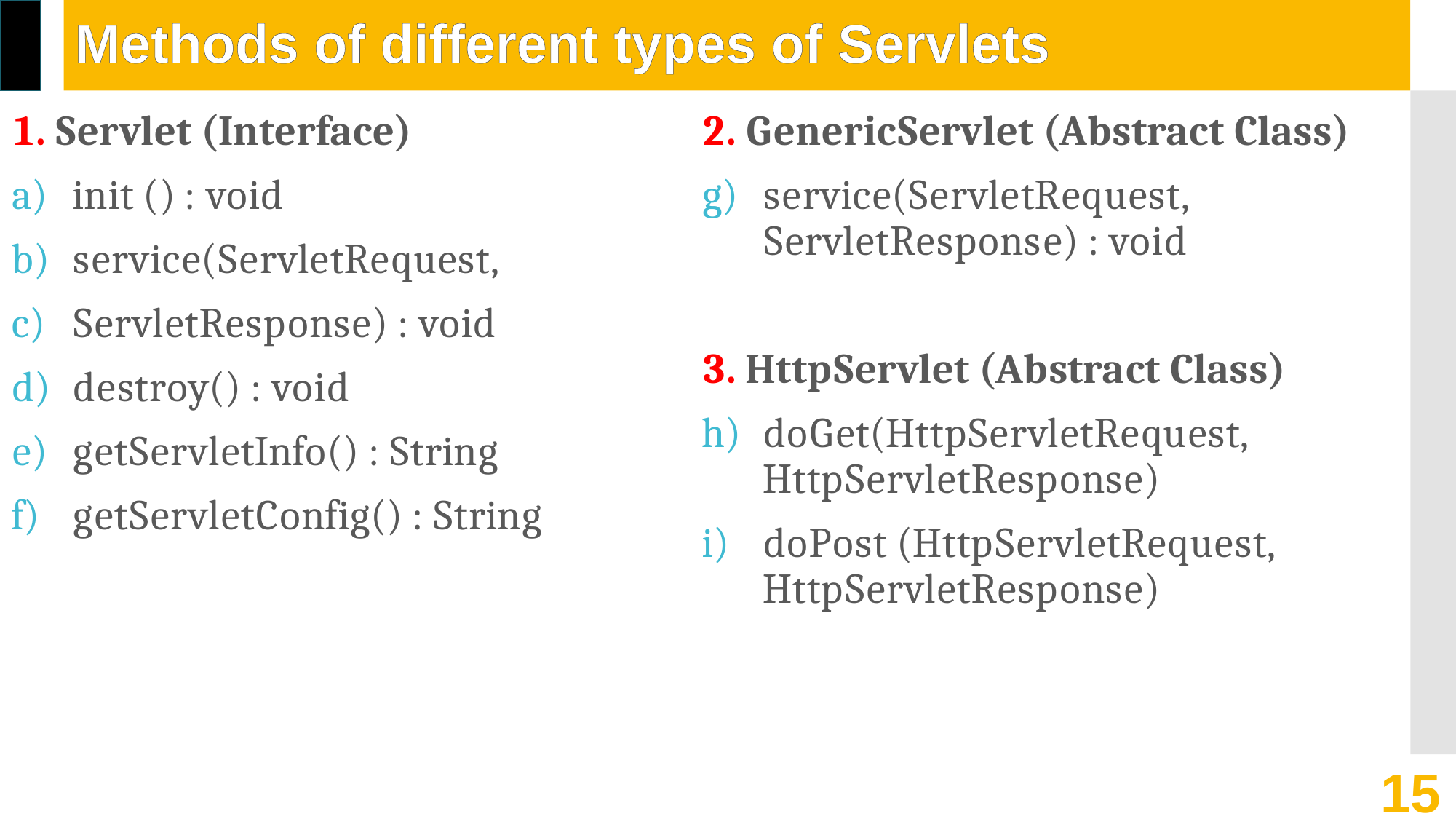

# Methods of different types of Servlets
1. Servlet (Interface)
init () : void
service(ServletRequest,
ServletResponse) : void
destroy() : void
getServletInfo() : String
getServletConfig() : String

2. GenericServlet (Abstract Class)
service(ServletRequest, ServletResponse) : void

3. HttpServlet (Abstract Class)
doGet(HttpServletRequest, HttpServletResponse)
doPost (HttpServletRequest, HttpServletResponse)
15